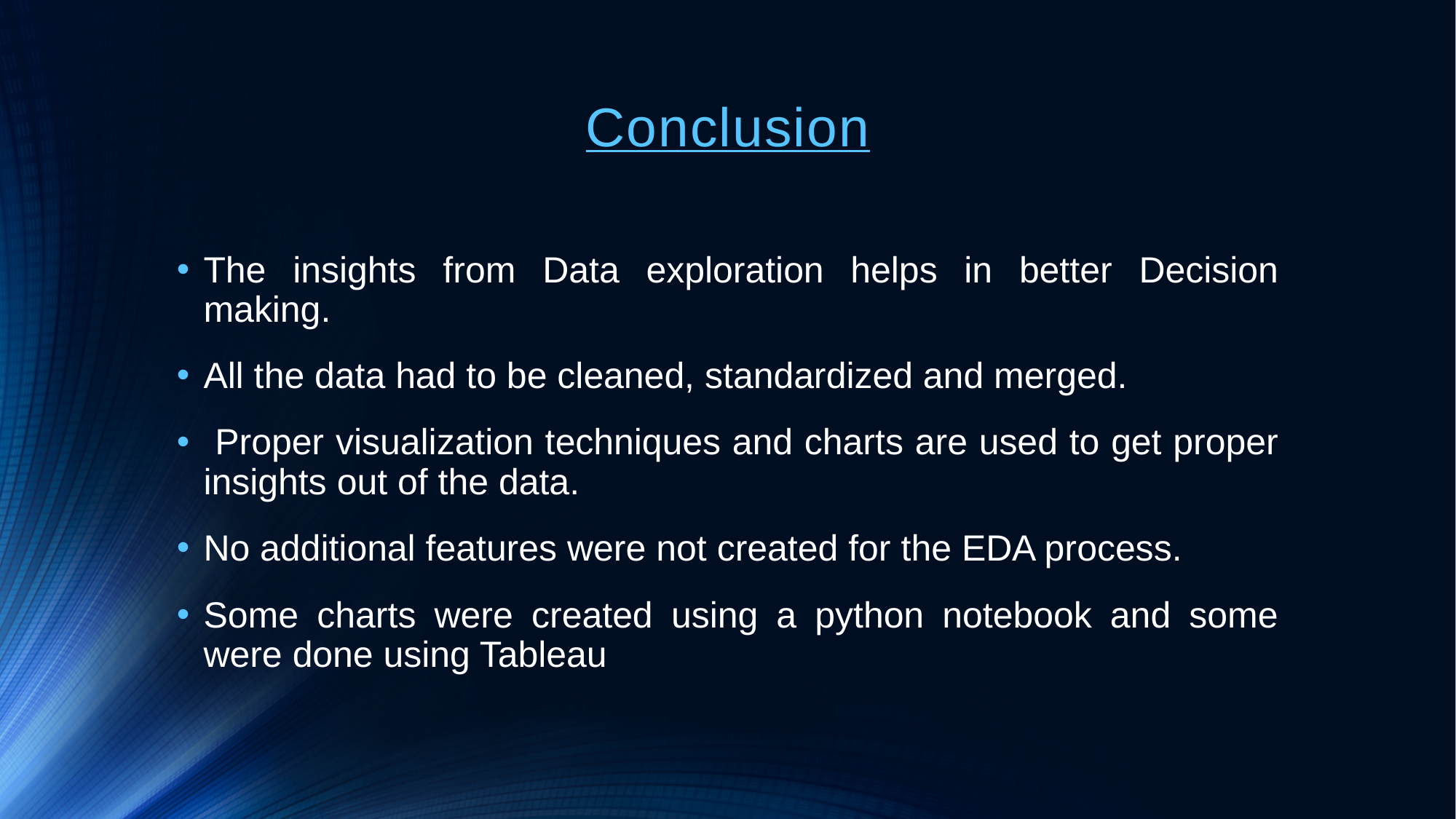

# Conclusion
The insights from Data exploration helps in better Decision making.
All the data had to be cleaned, standardized and merged.
 Proper visualization techniques and charts are used to get proper insights out of the data.
No additional features were not created for the EDA process.
Some charts were created using a python notebook and some were done using Tableau